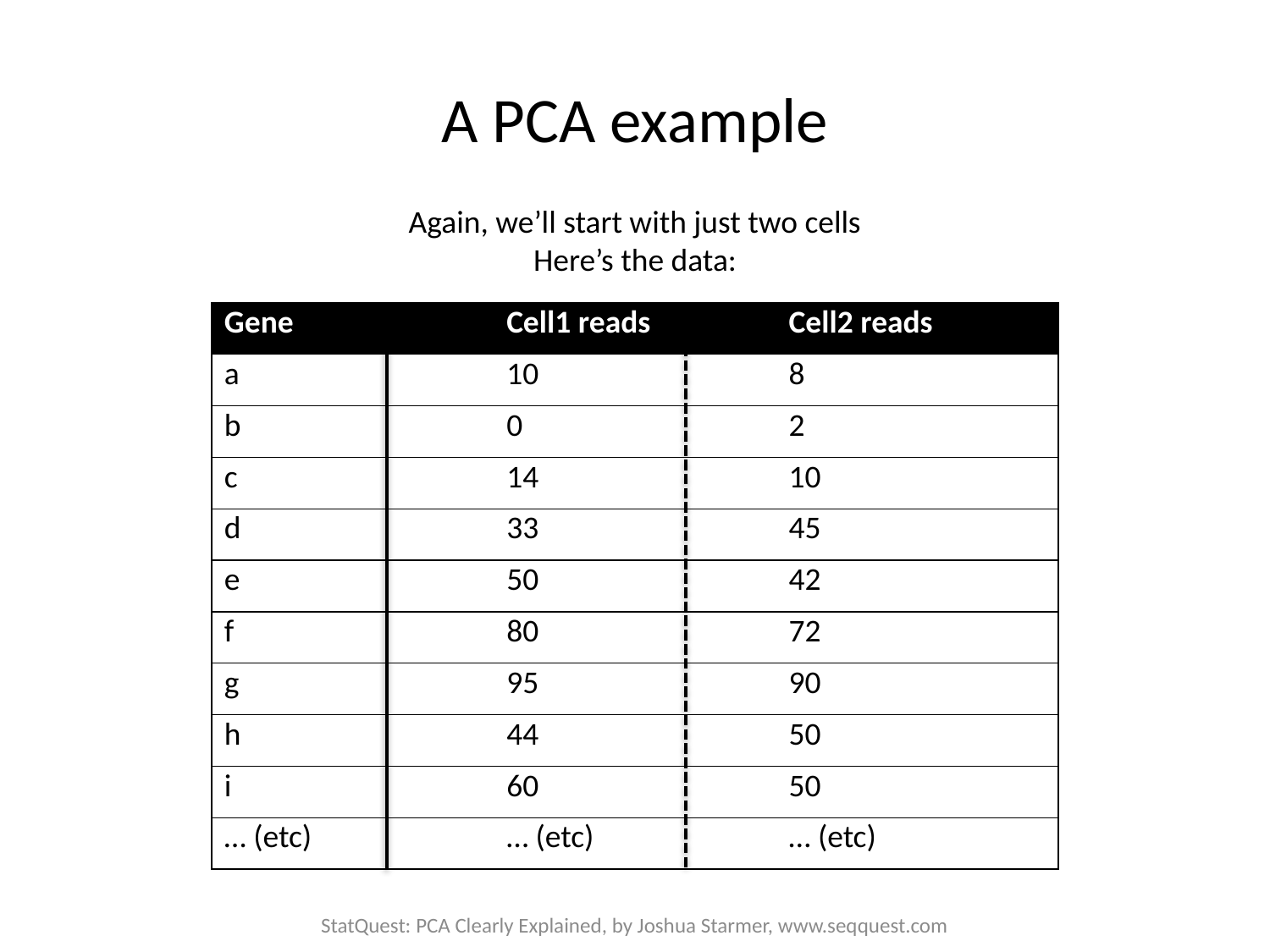

# A PCA example
Again, we’ll start with just two cells
Here’s the data:
| Gene | Cell1 reads | Cell2 reads |
| --- | --- | --- |
| a | 10 | 8 |
| b | 0 | 2 |
| c | 14 | 10 |
| d | 33 | 45 |
| e | 50 | 42 |
| f | 80 | 72 |
| g | 95 | 90 |
| h | 44 | 50 |
| i | 60 | 50 |
| … (etc) | … (etc) | … (etc) |
StatQuest: PCA Clearly Explained, by Joshua Starmer, www.seqquest.com